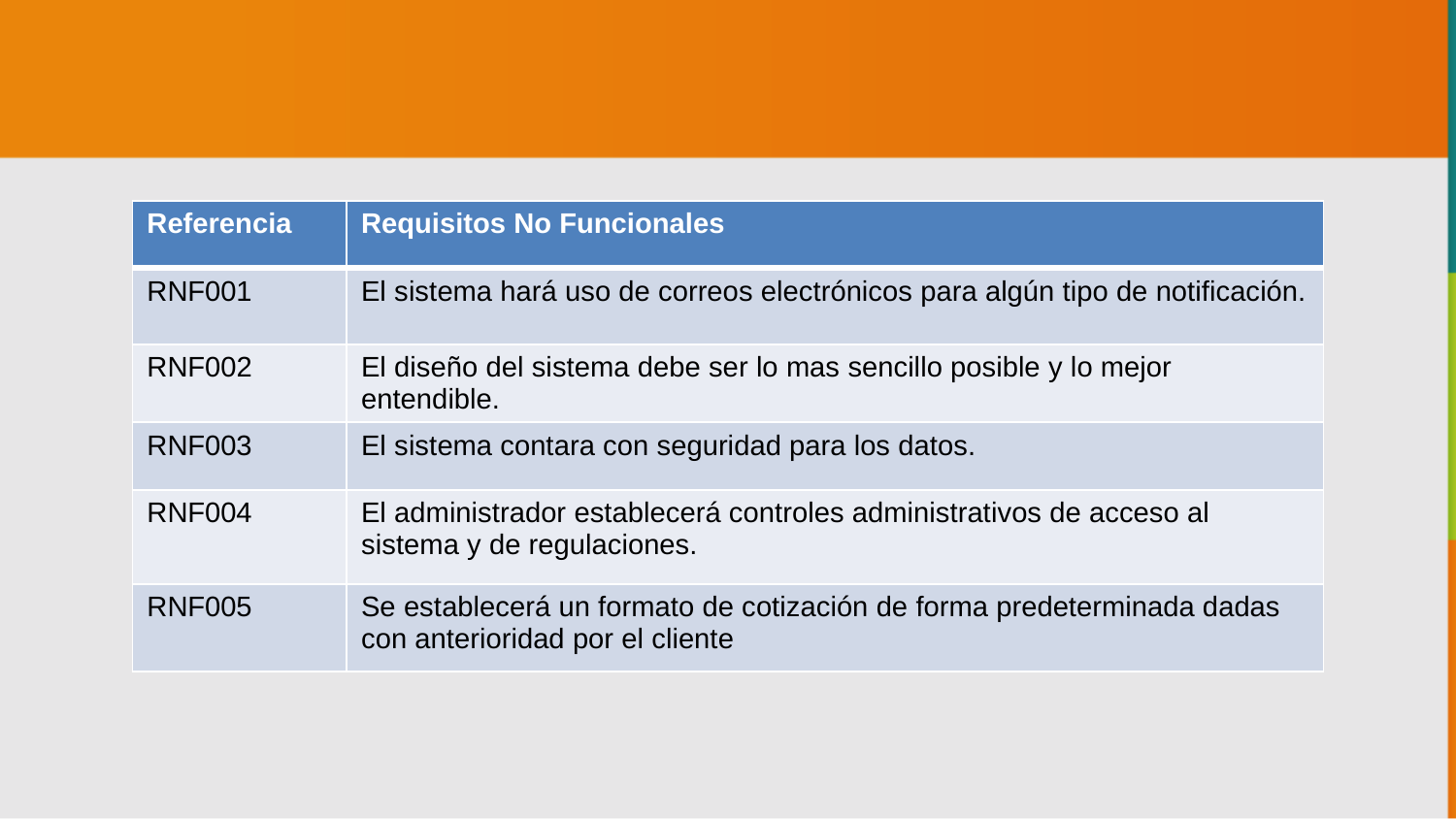

| Referencia | Requisitos No Funcionales |
| --- | --- |
| RNF001 | El sistema hará uso de correos electrónicos para algún tipo de notificación. |
| RNF002 | El diseño del sistema debe ser lo mas sencillo posible y lo mejor entendible. |
| RNF003 | El sistema contara con seguridad para los datos. |
| RNF004 | El administrador establecerá controles administrativos de acceso al sistema y de regulaciones. |
| RNF005 | Se establecerá un formato de cotización de forma predeterminada dadas con anterioridad por el cliente |